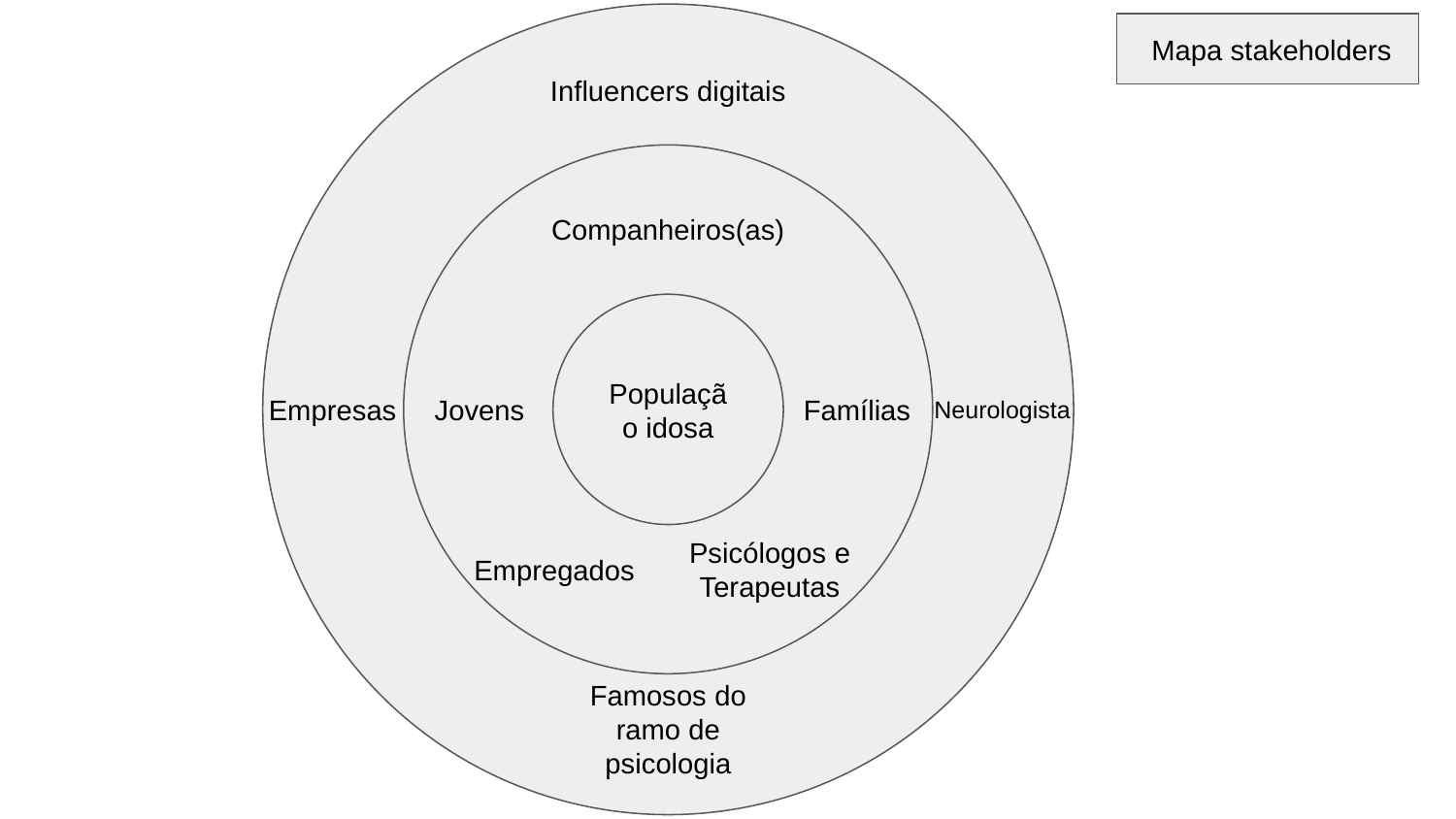

Mapa stakeholders

Influencers digitais

Companheiros(as)
População idosa
Empresas

Jovens
Famílias
 Neurologista
Empregados
Psicólogos e Terapeutas
Famosos do ramo de psicologia